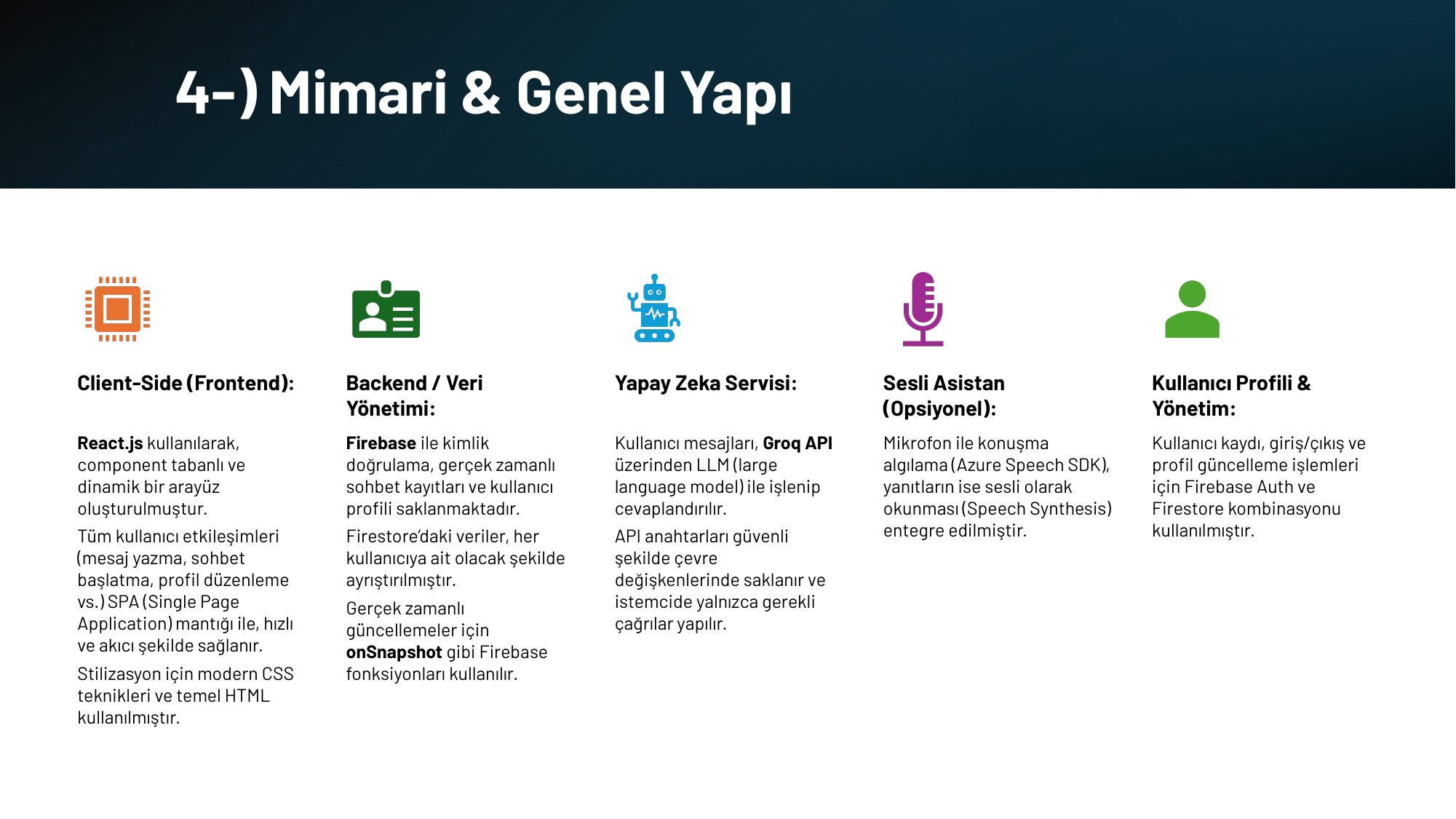

# 4-) Mimari & Genel Yapı
Client-Side (Frontend):
React.js kullanılarak, component tabanlı ve dinamik bir arayüz oluşturulmuştur.
Tüm kullanıcı etkileşimleri (mesaj yazma, sohbet başlatma, profil düzenleme vs.) SPA (Single Page Application) mantığı ile, hızlı ve akıcı şekilde sağlanır.
Stilizasyon için modern CSS teknikleri ve temel HTML kullanılmıştır.
Backend / Veri Yönetimi:
Firebase ile kimlik doğrulama, gerçek zamanlı sohbet kayıtları ve kullanıcı profili saklanmaktadır.
Firestore’daki veriler, her kullanıcıya ait olacak şekilde ayrıştırılmıştır.
Gerçek zamanlı güncellemeler için onSnapshot gibi Firebase fonksiyonları kullanılır.
Yapay Zeka Servisi:
Kullanıcı mesajları, Groq API üzerinden LLM (large language model) ile işlenip cevaplandırılır.
API anahtarları güvenli şekilde çevre değişkenlerinde saklanır ve istemcide yalnızca gerekli çağrılar yapılır.
Sesli Asistan (Opsiyonel):
Mikrofon ile konuşma algılama (Azure Speech SDK), yanıtların ise sesli olarak okunması (Speech Synthesis) entegre edilmiştir.
Kullanıcı Profili & Yönetim:
Kullanıcı kaydı, giriş/çıkış ve profil güncelleme işlemleri için Firebase Auth ve Firestore kombinasyonu kullanılmıştır.